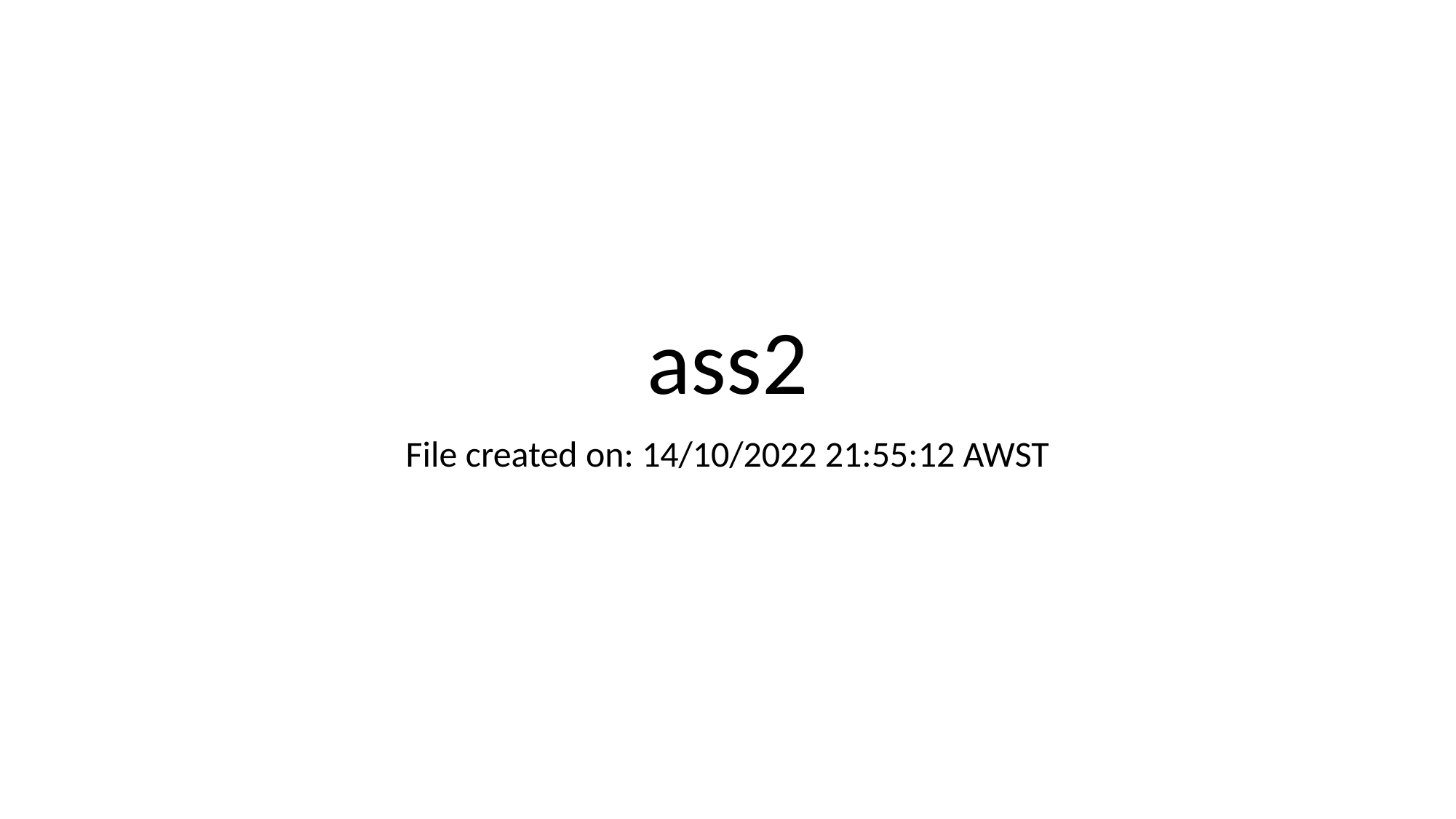

# ass2
File created on: 14/10/2022 21:55:12 AWST